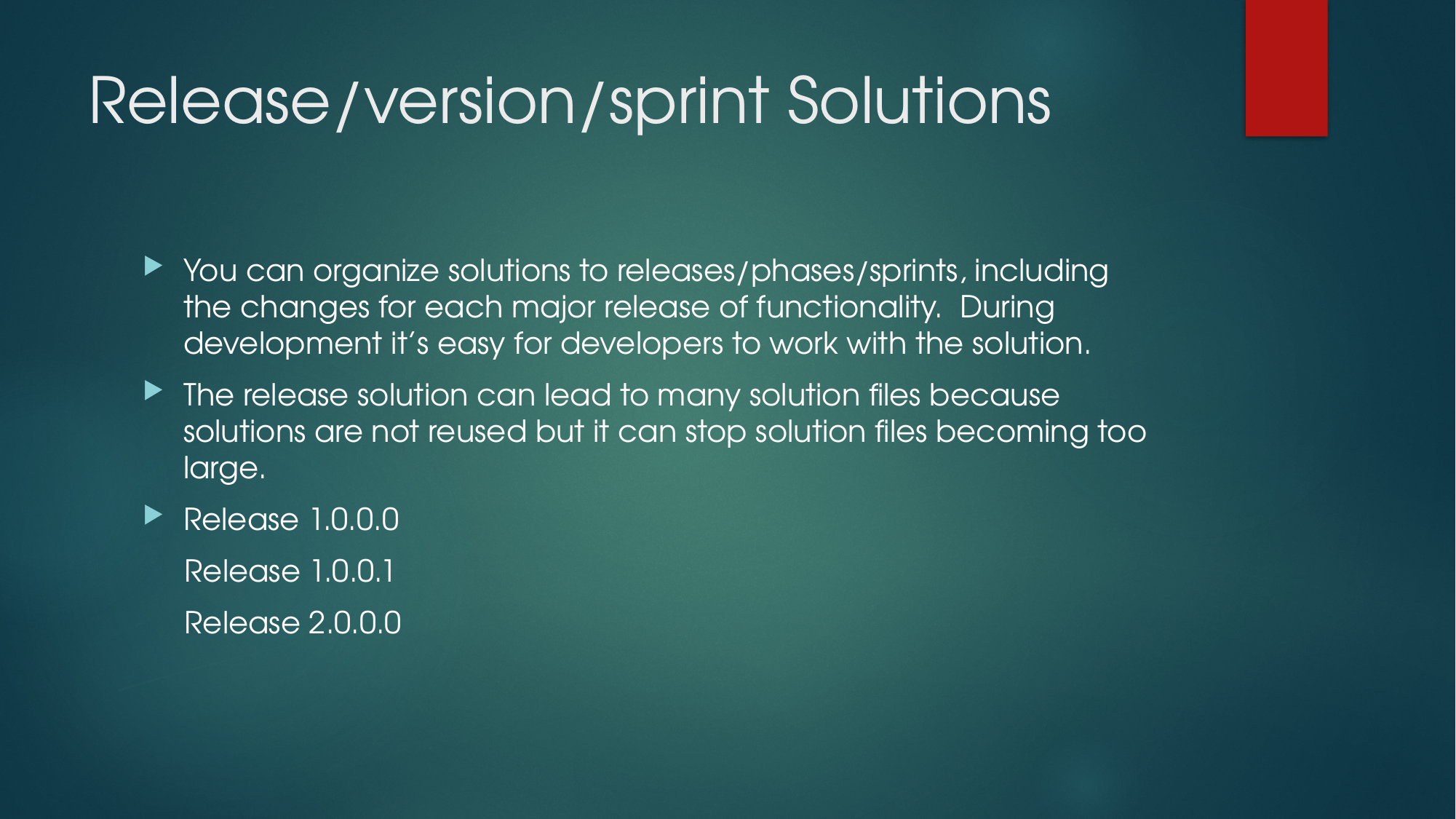

# Release/version/sprint Solutions
You can organize solutions to releases/phases/sprints, including the changes for each major release of functionality.  During development it’s easy for developers to work with the solution.
The release solution can lead to many solution files because solutions are not reused but it can stop solution files becoming too large.
Release 1.0.0.0
     Release 1.0.0.1
     Release 2.0.0.0